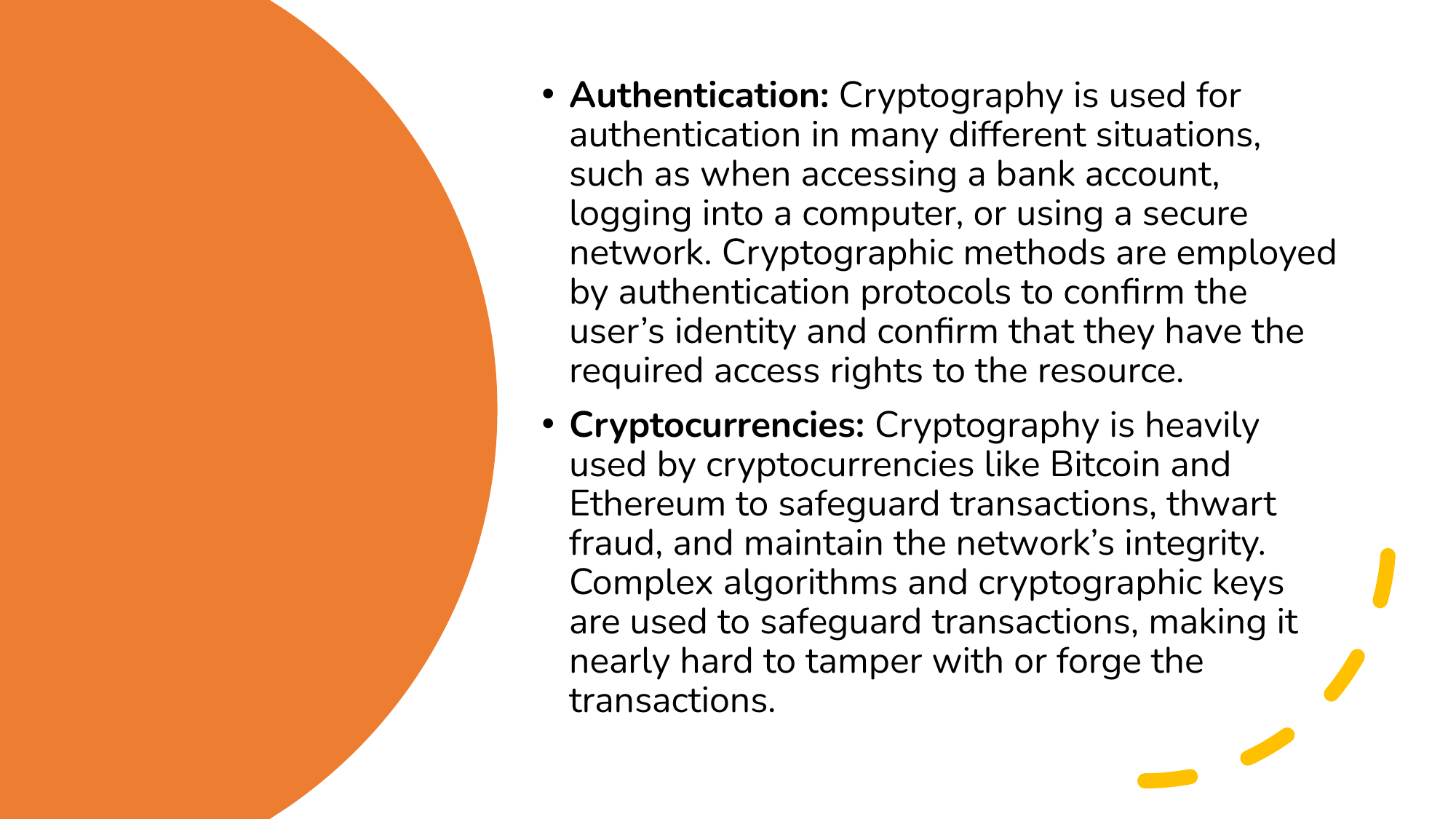

Authentication: Cryptography is used for authentication in many different situations, such as when accessing a bank account, logging into a computer, or using a secure network. Cryptographic methods are employed by authentication protocols to confirm the user’s identity and confirm that they have the required access rights to the resource.
Cryptocurrencies: Cryptography is heavily used by cryptocurrencies like Bitcoin and Ethereum to safeguard transactions, thwart fraud, and maintain the network’s integrity. Complex algorithms and cryptographic keys are used to safeguard transactions, making it nearly hard to tamper with or forge the transactions.